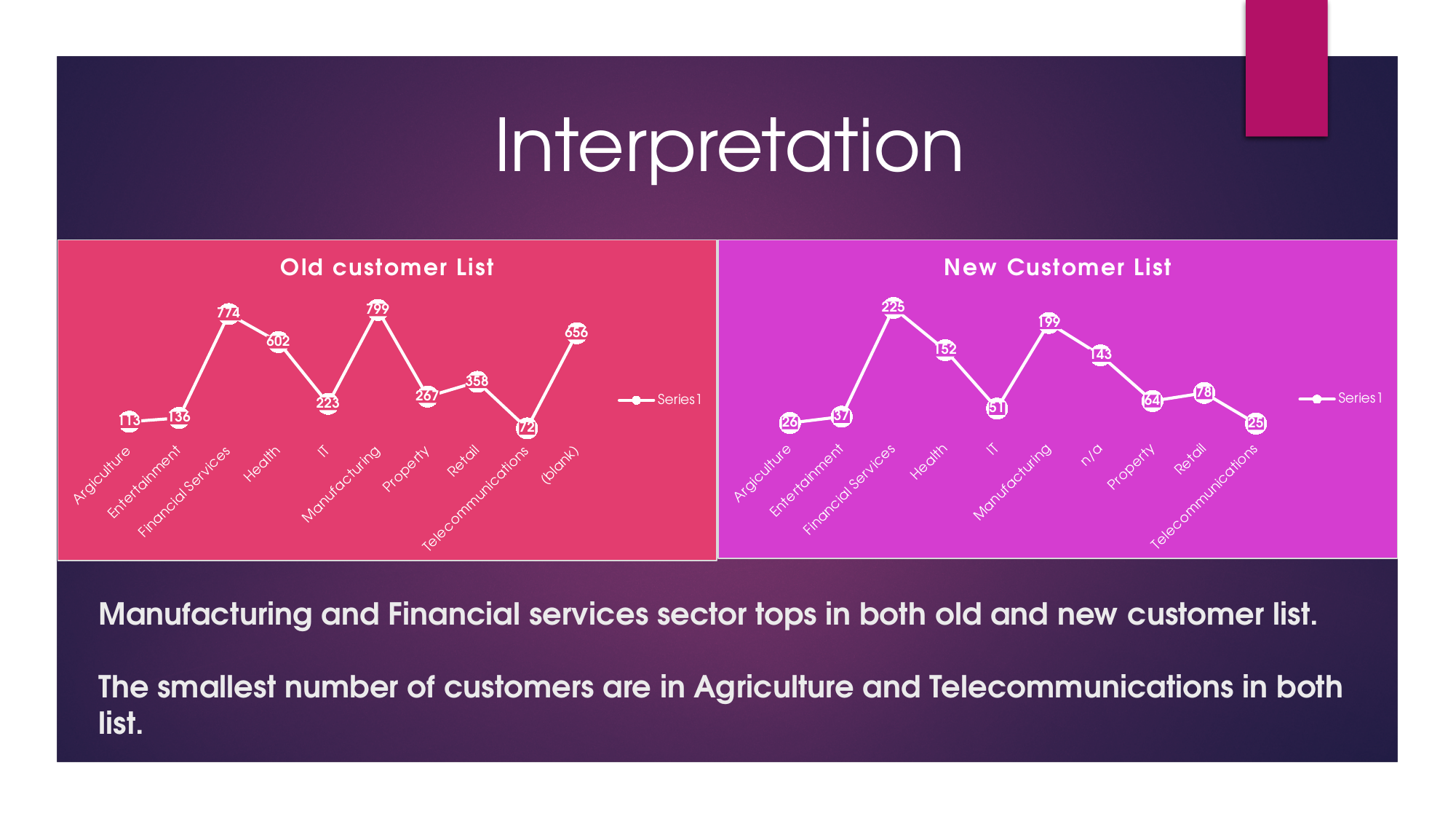

Interpretation

### Chart: Old customer List

| Category |  |
|---|---|
| Argiculture | 113.0 |
| Entertainment | 136.0 |
| Financial Services | 774.0 |
| Health | 602.0 |
| IT | 223.0 |
| Manufacturing | 799.0 |
| Property | 267.0 |
| Retail | 358.0 |
| Telecommunications | 72.0 |
| (blank) | 656.0 |

### Chart: New Customer List

| Category |  |
|---|---|
| Argiculture | 26.0 |
| Entertainment | 37.0 |
| Financial Services | 225.0 |
| Health | 152.0 |
| IT | 51.0 |
| Manufacturing | 199.0 |
| n/a | 143.0 |
| Property | 64.0 |
| Retail | 78.0 |
| Telecommunications | 25.0 |
# Manufacturing and Financial services sector tops in both old and new customer list.
The smallest number of customers are in Agriculture and Telecommunications in both list.